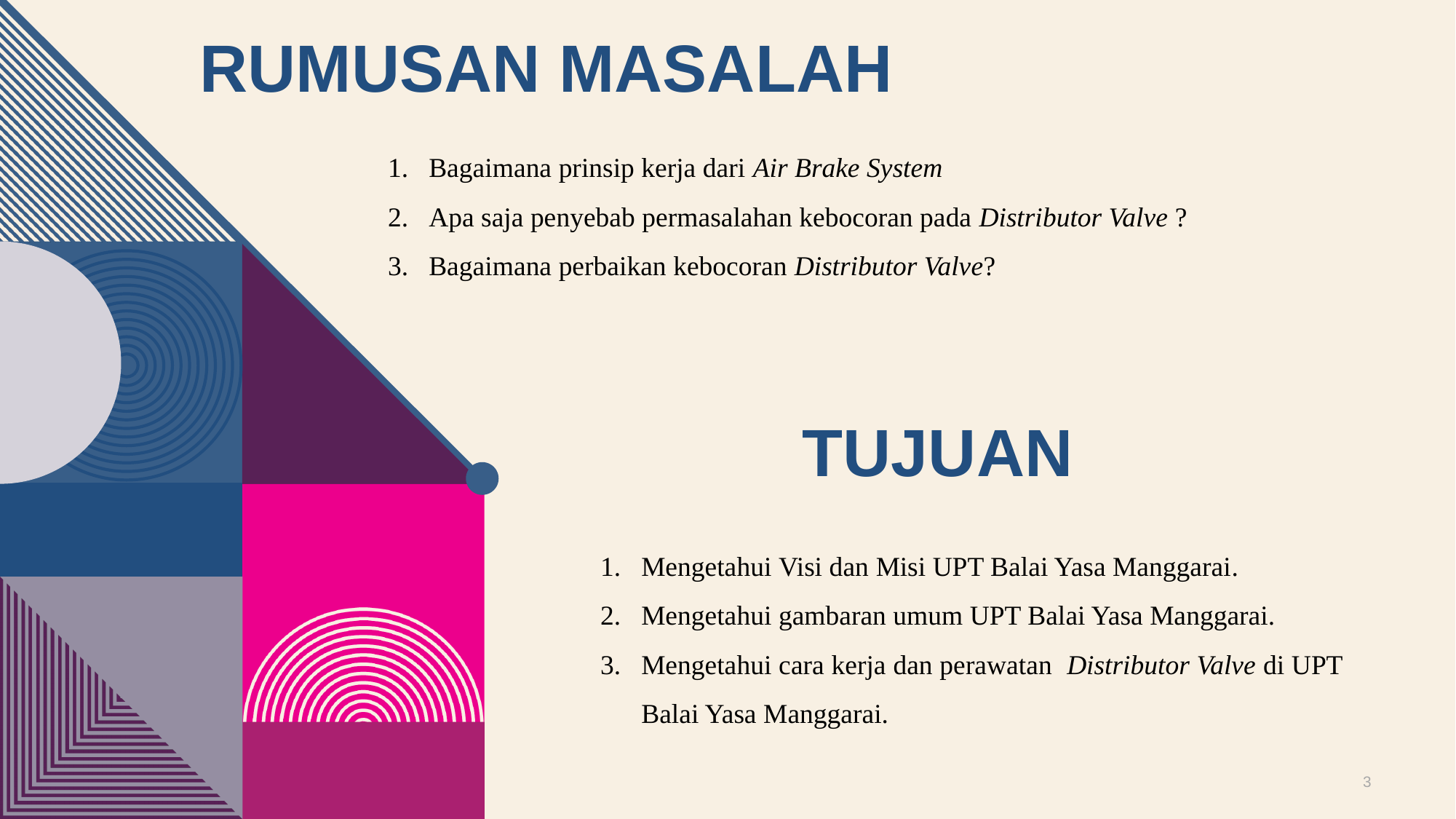

# Rumusan masalah
Bagaimana prinsip kerja dari Air Brake System
Apa saja penyebab permasalahan kebocoran pada Distributor Valve ?
Bagaimana perbaikan kebocoran Distributor Valve?

tujuan
Mengetahui Visi dan Misi UPT Balai Yasa Manggarai.
Mengetahui gambaran umum UPT Balai Yasa Manggarai.
Mengetahui cara kerja dan perawatan  Distributor Valve di UPT Balai Yasa Manggarai.

3